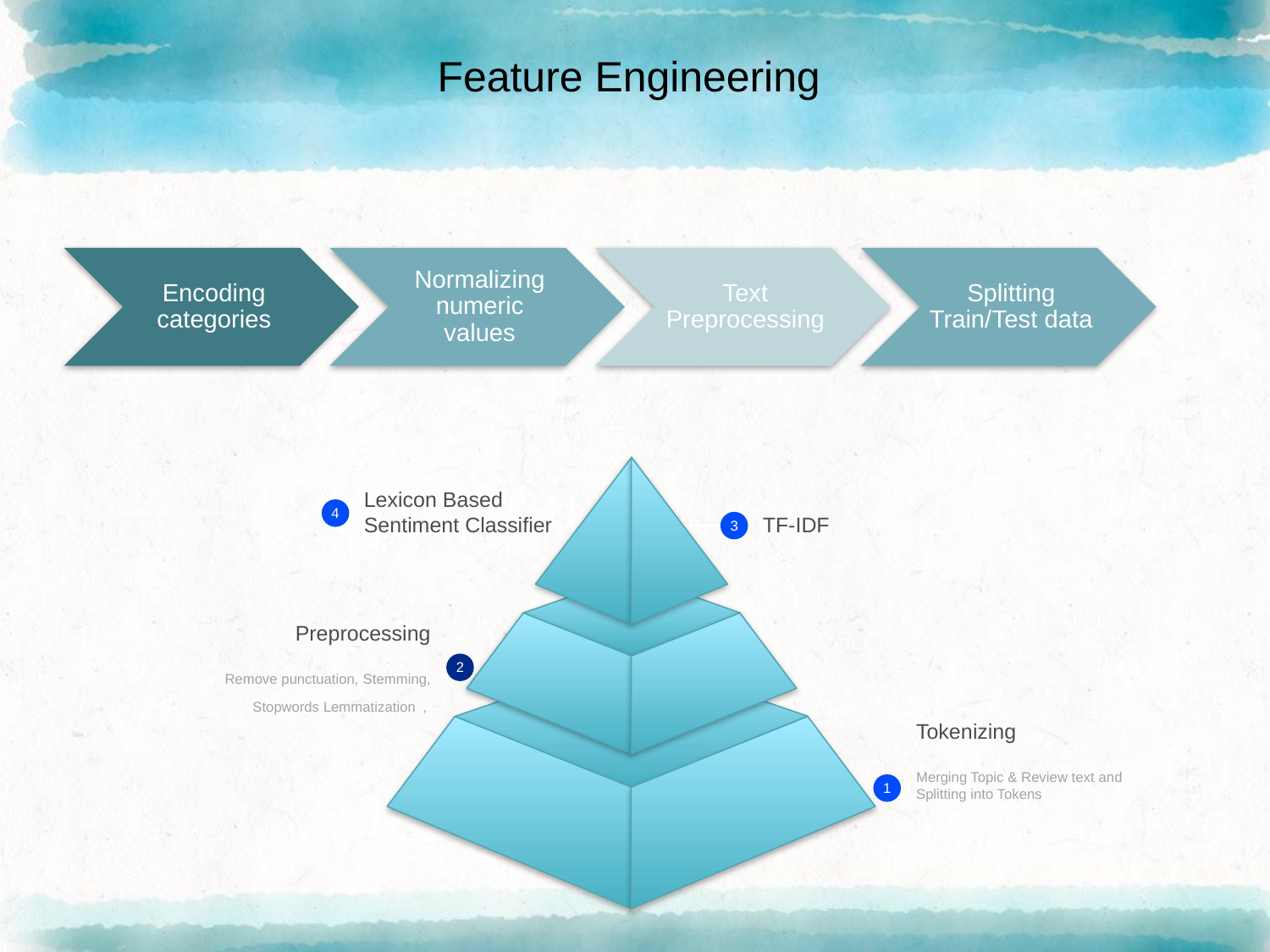

# Feature Engineering
Encoding categories
Normalizing numeric values
Text Preprocessing
Splitting Train/Test data
Lexicon Based Sentiment Classifier
4

TF-IDF
3

Preprocessing

Remove punctuation, Stemming, Stopwords Lemmatization ,
2

Tokenizing

Merging Topic & Review text and Splitting into Tokens

1

5